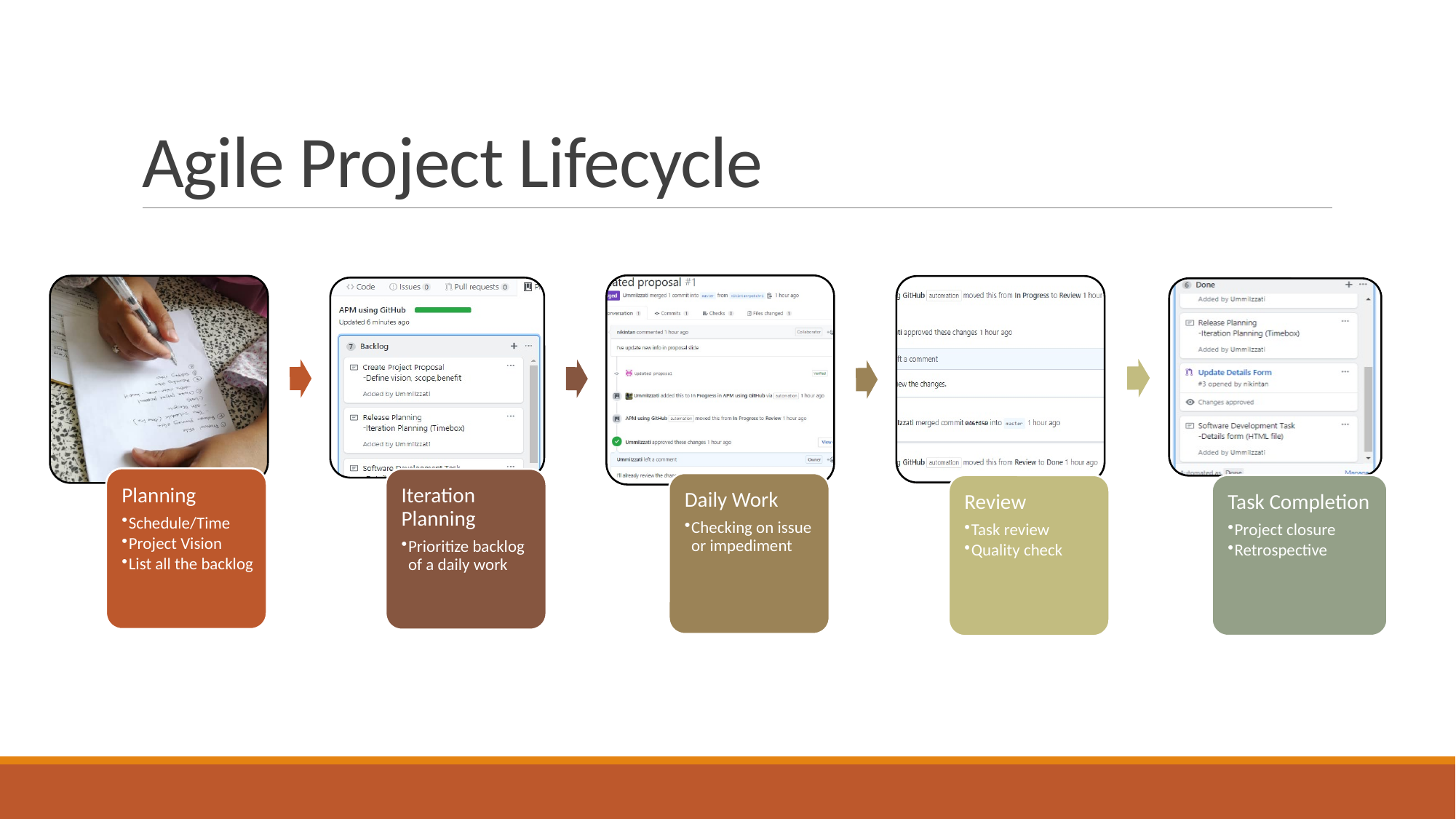

# Agile Project Lifecycle
Planning
Schedule/Time
Project Vision
List all the backlog

Iteration Planning
Prioritize backlog of a daily work

Daily Work
Checking on issue or impediment

Review
Task review
Quality check

Task Completion
Project closure
Retrospective